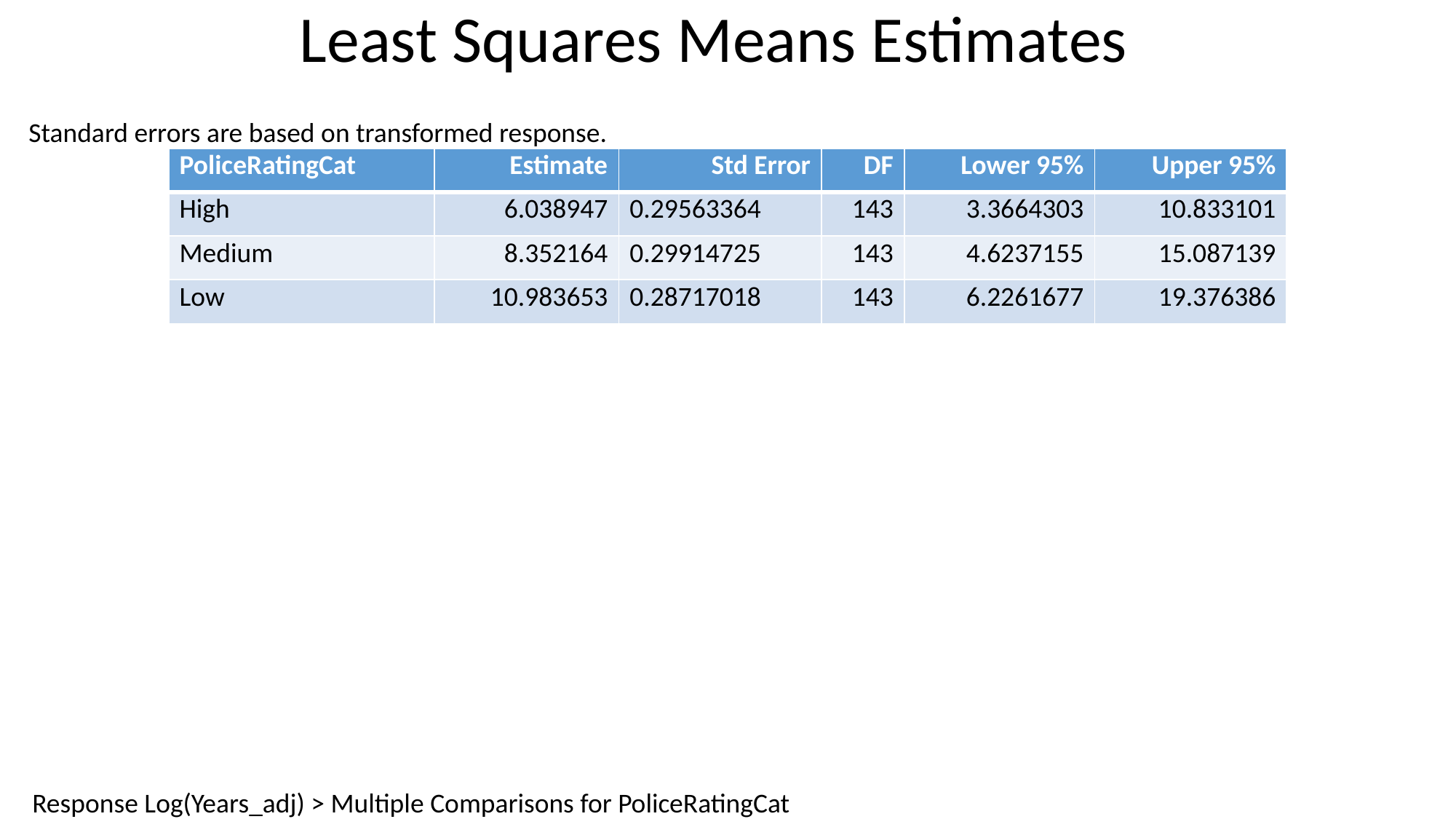

# Least Squares Means Estimates
Standard errors are based on transformed response.
| PoliceRatingCat | Estimate | Std Error | DF | Lower 95% | Upper 95% |
| --- | --- | --- | --- | --- | --- |
| High | 6.038947 | 0.29563364 | 143 | 3.3664303 | 10.833101 |
| Medium | 8.352164 | 0.29914725 | 143 | 4.6237155 | 15.087139 |
| Low | 10.983653 | 0.28717018 | 143 | 6.2261677 | 19.376386 |
Response Log(Years_adj) > Multiple Comparisons for PoliceRatingCat